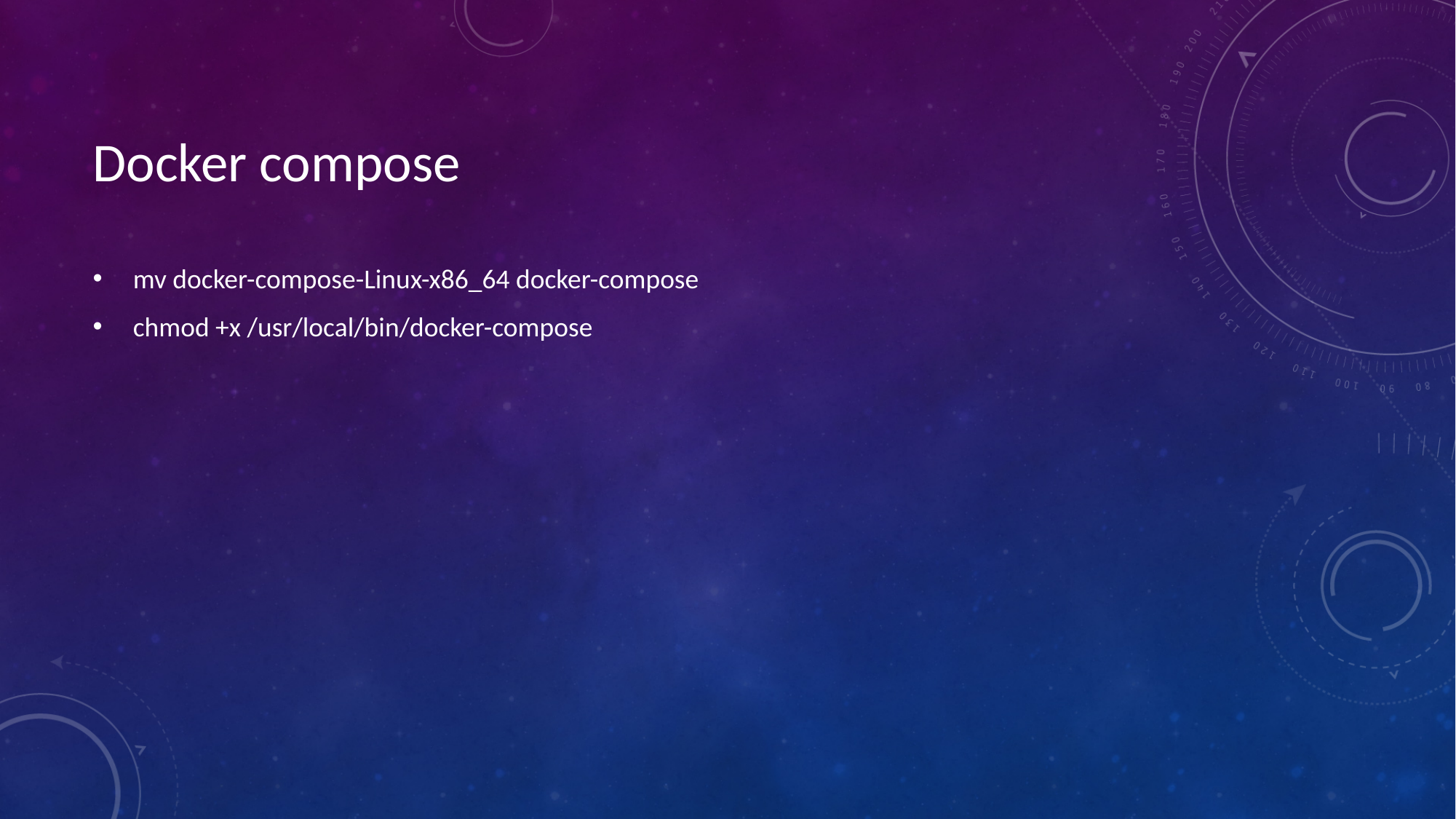

# Docker compose
 mv docker-compose-Linux-x86_64 docker-compose
 chmod +x /usr/local/bin/docker-compose